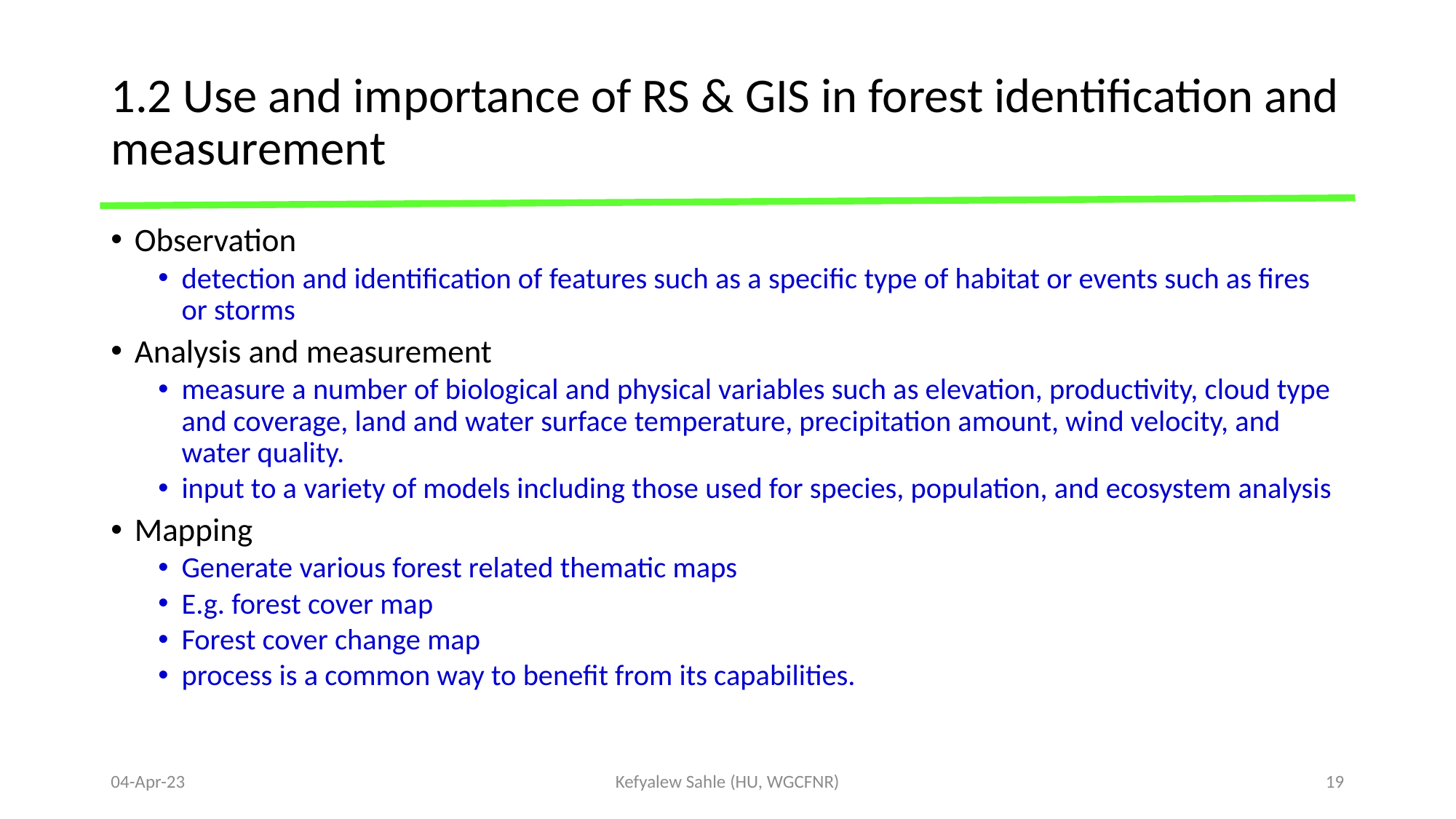

# 1.2 Use and importance of RS & GIS in forest identification and measurement
Observation
detection and identification of features such as a specific type of habitat or events such as fires or storms
Analysis and measurement
measure a number of biological and physical variables such as elevation, productivity, cloud type and coverage, land and water surface temperature, precipitation amount, wind velocity, and water quality.
input to a variety of models including those used for species, population, and ecosystem analysis
Mapping
Generate various forest related thematic maps
E.g. forest cover map
Forest cover change map
process is a common way to benefit from its capabilities.
04-Apr-23
Kefyalew Sahle (HU, WGCFNR)
19